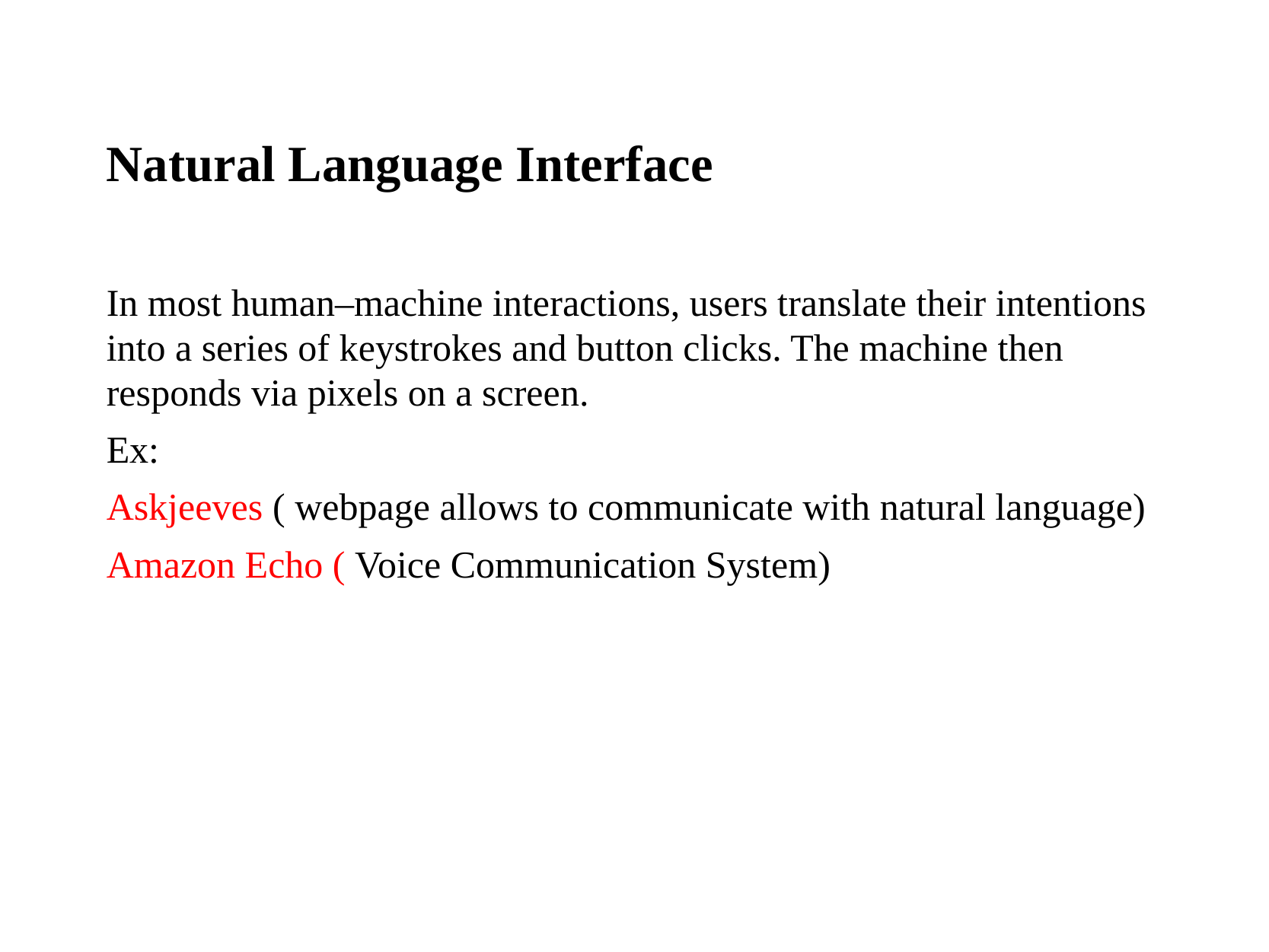

# Natural Language Interface
In most human–machine interactions, users translate their intentions into a series of keystrokes and button clicks. The machine then responds via pixels on a screen.
Ex:
Askjeeves ( webpage allows to communicate with natural language)
Amazon Echo ( Voice Communication System)